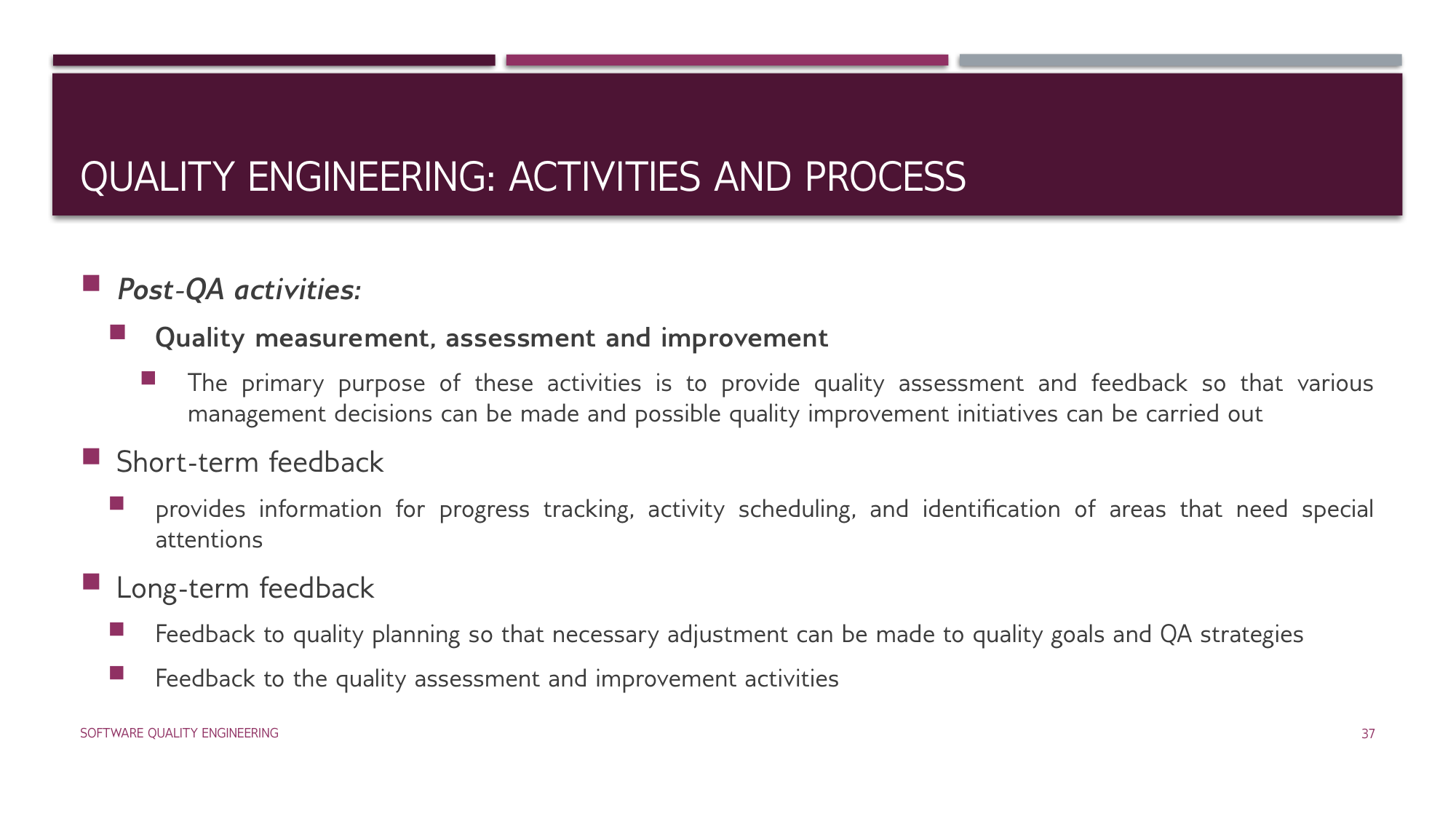

# Quality Engineering: Activities and Process
Post-QA activities:
Quality measurement, assessment and improvement
The primary purpose of these activities is to provide quality assessment and feedback so that various management decisions can be made and possible quality improvement initiatives can be carried out
Short-term feedback
provides information for progress tracking, activity scheduling, and identification of areas that need special attentions
Long-term feedback
Feedback to quality planning so that necessary adjustment can be made to quality goals and QA strategies
Feedback to the quality assessment and improvement activities
Software Quality Engineering
37